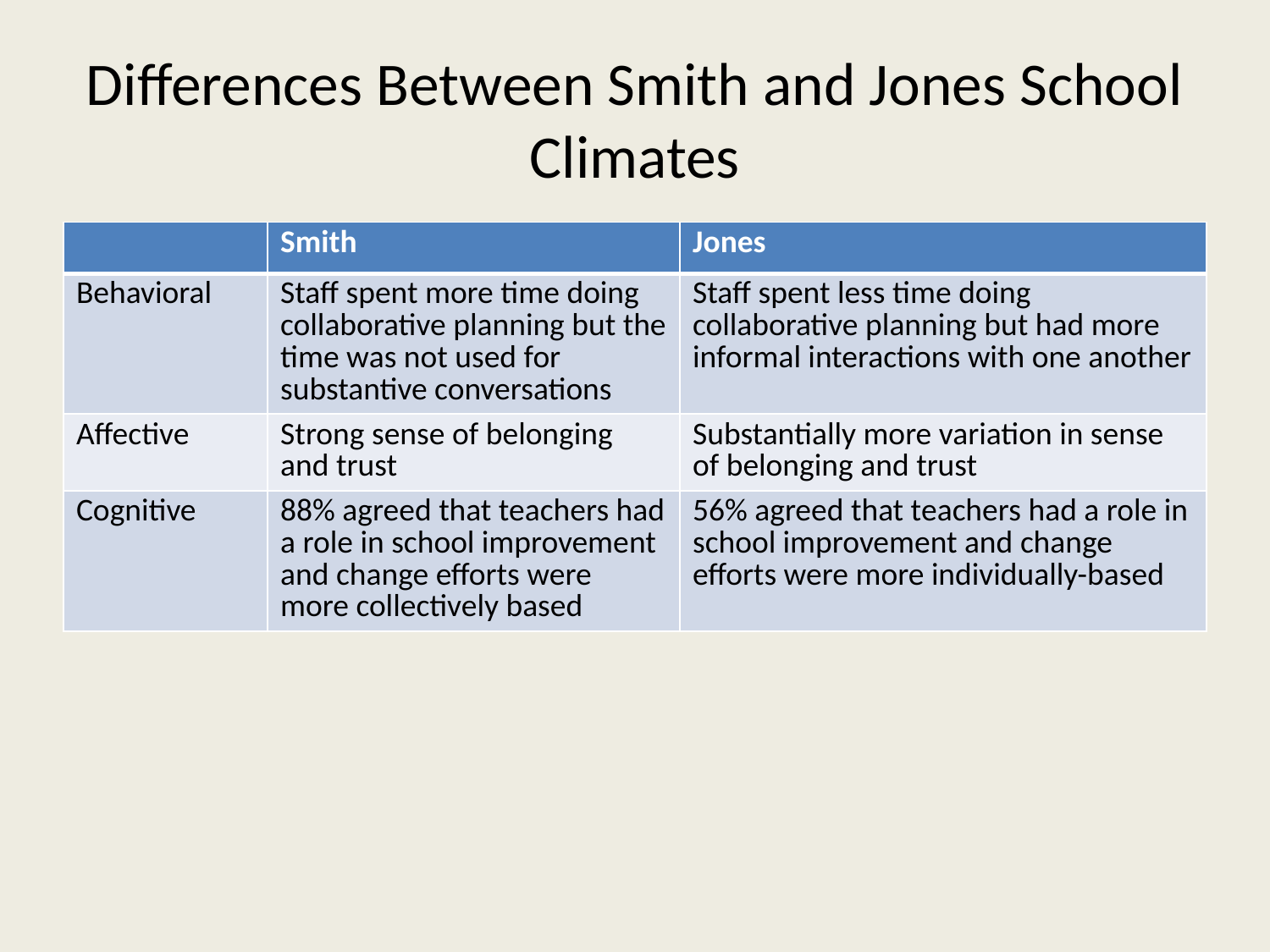

# Differences Between Smith and Jones School Climates
|  | Smith | Jones |
| --- | --- | --- |
| Behavioral | Staff spent more time doing collaborative planning but the time was not used for substantive conversations | Staff spent less time doing collaborative planning but had more informal interactions with one another |
| Affective | Strong sense of belonging and trust | Substantially more variation in sense of belonging and trust |
| Cognitive | 88% agreed that teachers had a role in school improvement and change efforts were more collectively based | 56% agreed that teachers had a role in school improvement and change efforts were more individually-based |